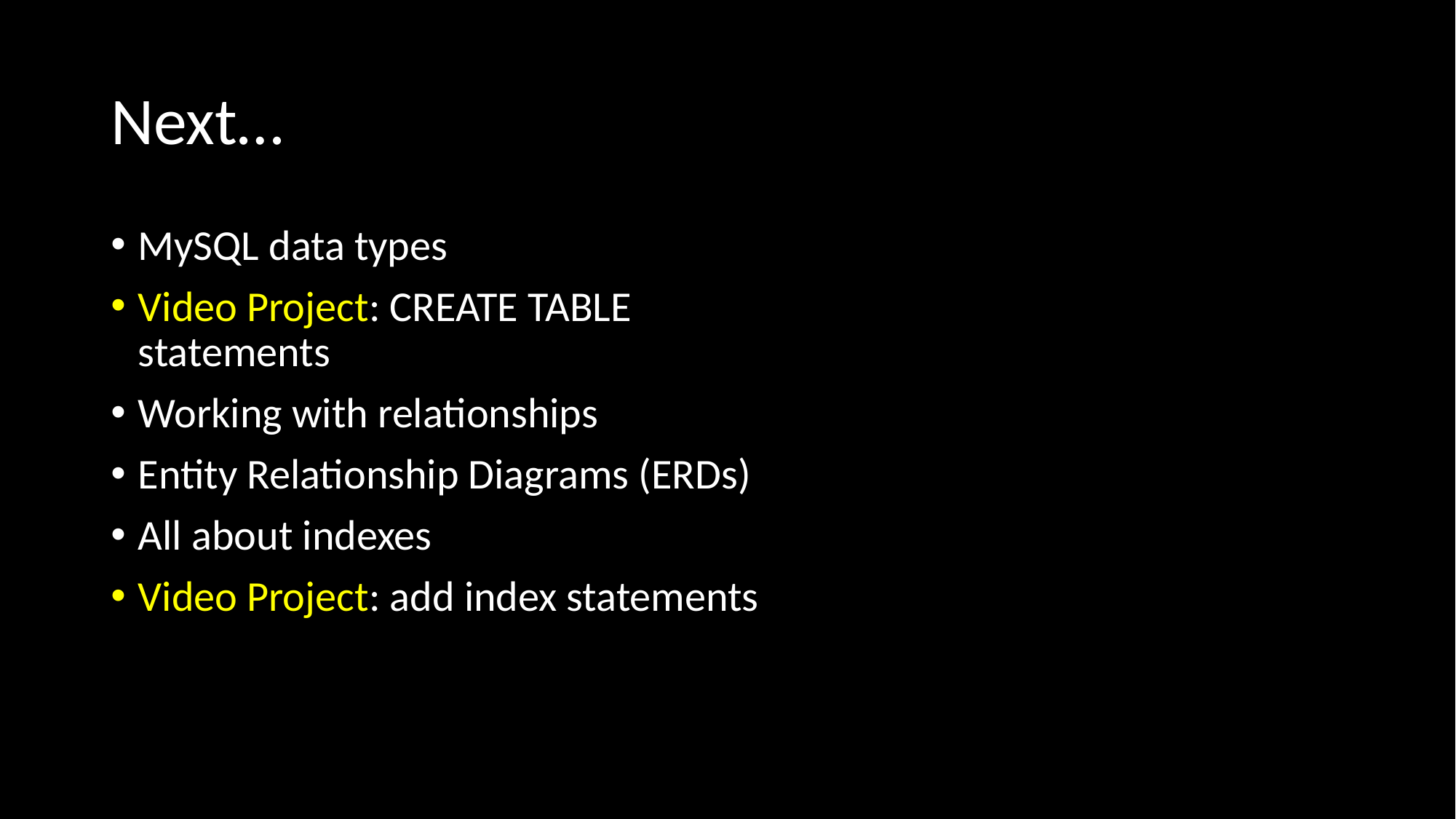

# Next…
MySQL data types
Video Project: CREATE TABLE statements
Working with relationships
Entity Relationship Diagrams (ERDs)
All about indexes
Video Project: add index statements